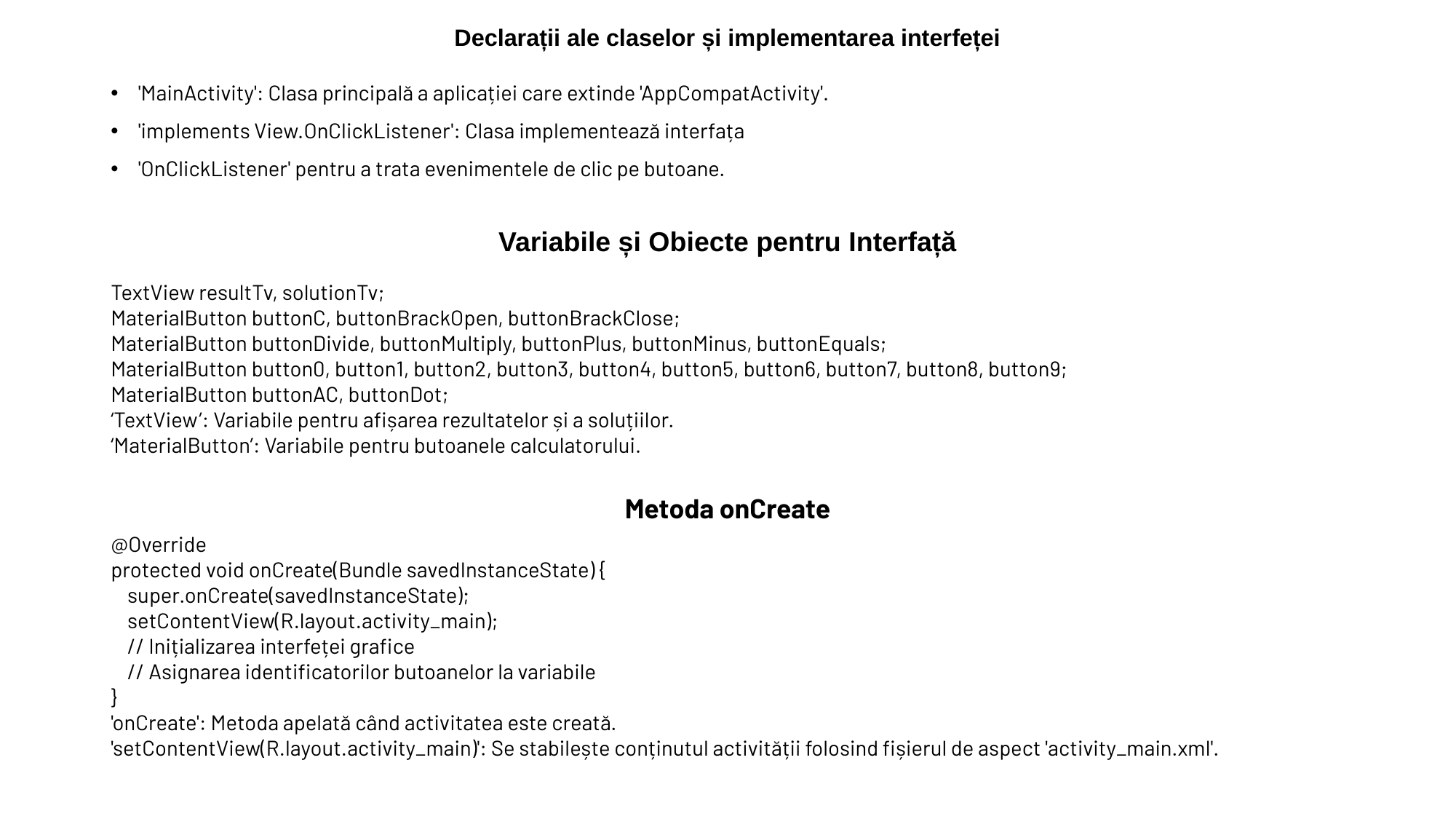

# Declarații ale claselor și implementarea interfeței
'MainActivity': Clasa principală a aplicației care extinde 'AppCompatActivity'.
'implements View.OnClickListener': Clasa implementează interfața
'OnClickListener' pentru a trata evenimentele de clic pe butoane.
Variabile și Obiecte pentru Interfață
TextView resultTv, solutionTv;
MaterialButton buttonC, buttonBrackOpen, buttonBrackClose;
MaterialButton buttonDivide, buttonMultiply, buttonPlus, buttonMinus, buttonEquals;
MaterialButton button0, button1, button2, button3, button4, button5, button6, button7, button8, button9;
MaterialButton buttonAC, buttonDot;
‘TextView’: Variabile pentru afișarea rezultatelor și a soluțiilor.
‘MaterialButton’: Variabile pentru butoanele calculatorului.
Metoda onCreate
@Override
protected void onCreate(Bundle savedInstanceState) {
    super.onCreate(savedInstanceState);
    setContentView(R.layout.activity_main);
    // Inițializarea interfeței grafice
    // Asignarea identificatorilor butoanelor la variabile
}
'onCreate': Metoda apelată când activitatea este creată.
'setContentView(R.layout.activity_main)': Se stabilește conținutul activității folosind fișierul de aspect 'activity_main.xml'.